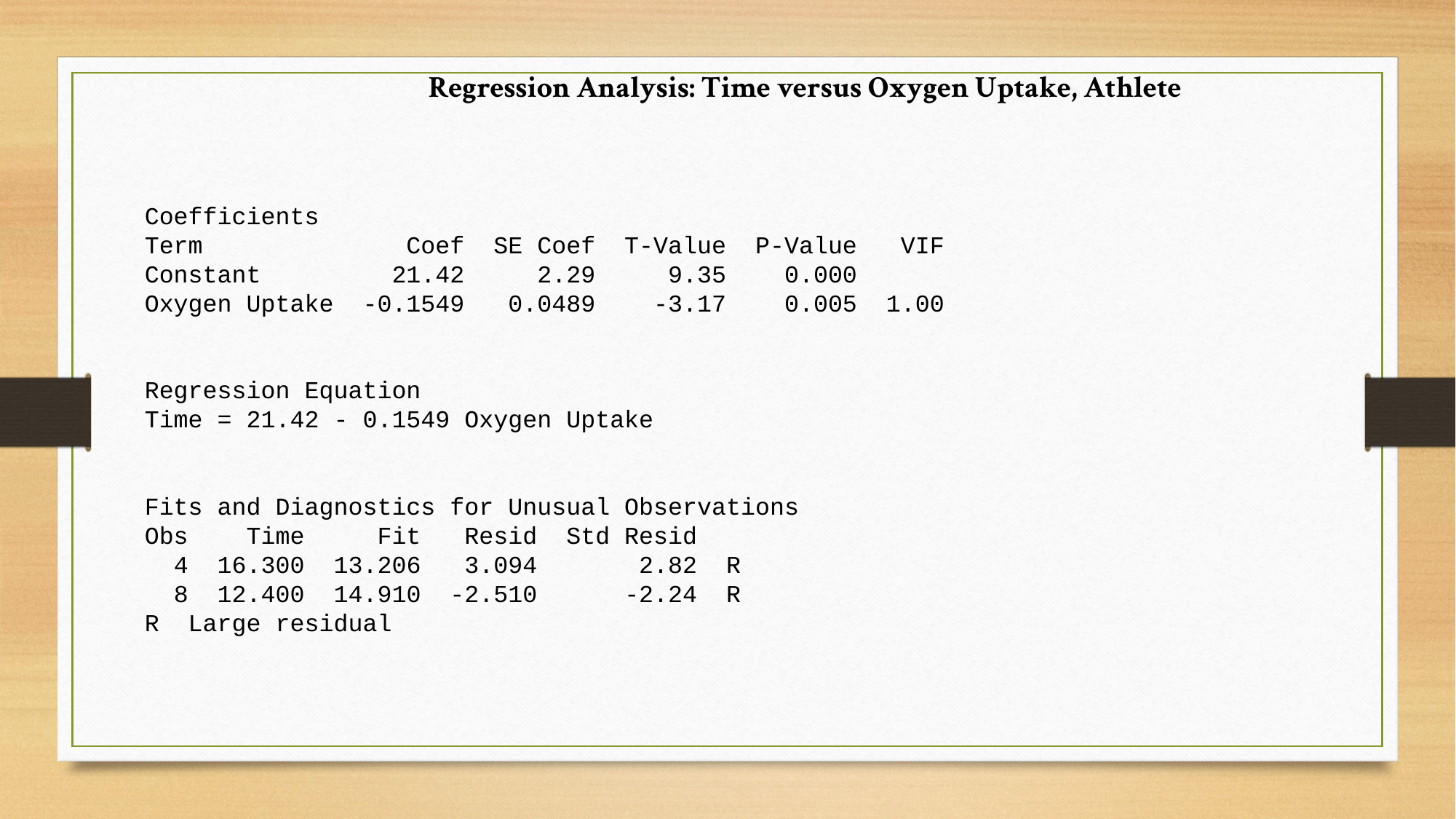

Regression Analysis: Time versus Oxygen Uptake, Athlete

Coefficients
Term              Coef  SE Coef  T-Value  P-Value   VIF
Constant         21.42     2.29     9.35    0.000
Oxygen Uptake  -0.1549   0.0489    -3.17    0.005  1.00

Regression Equation
Time = 21.42 - 0.1549 Oxygen Uptake

Fits and Diagnostics for Unusual Observations
Obs    Time     Fit   Resid  Std Resid
  4  16.300  13.206   3.094       2.82  R
  8  12.400  14.910  -2.510      -2.24  R
R  Large residual